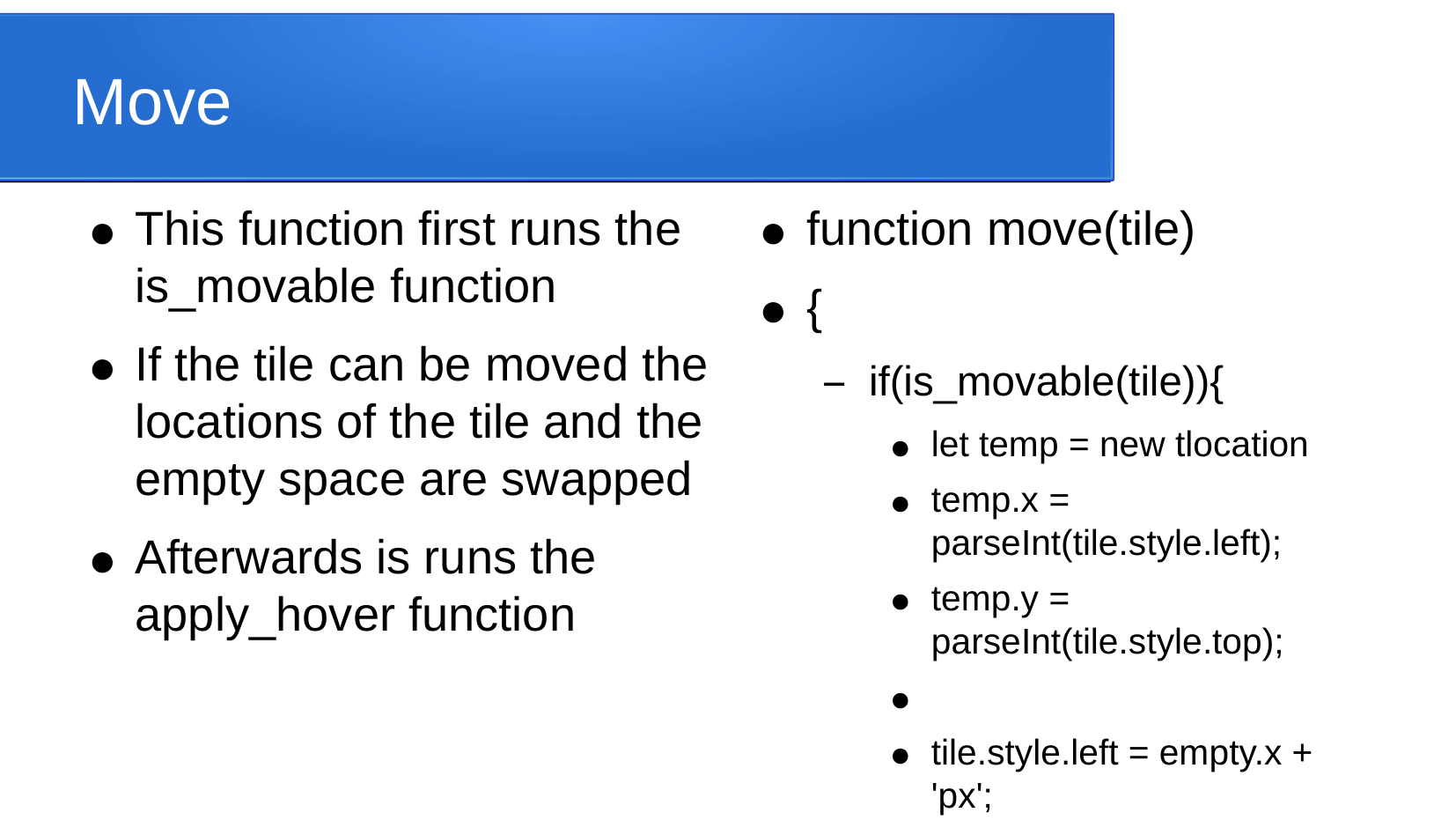

Move
This function first runs the is_movable function
If the tile can be moved the locations of the tile and the empty space are swapped
Afterwards is runs the apply_hover function
function move(tile)
{
if(is_movable(tile)){
let temp = new tlocation
temp.x = parseInt(tile.style.left);
temp.y = parseInt(tile.style.top);

tile.style.left = empty.x + 'px';
tile.style.top = empty.y + 'px';

empty.x = temp.x;
empty.y = temp.y;

apply_hover()
}
}